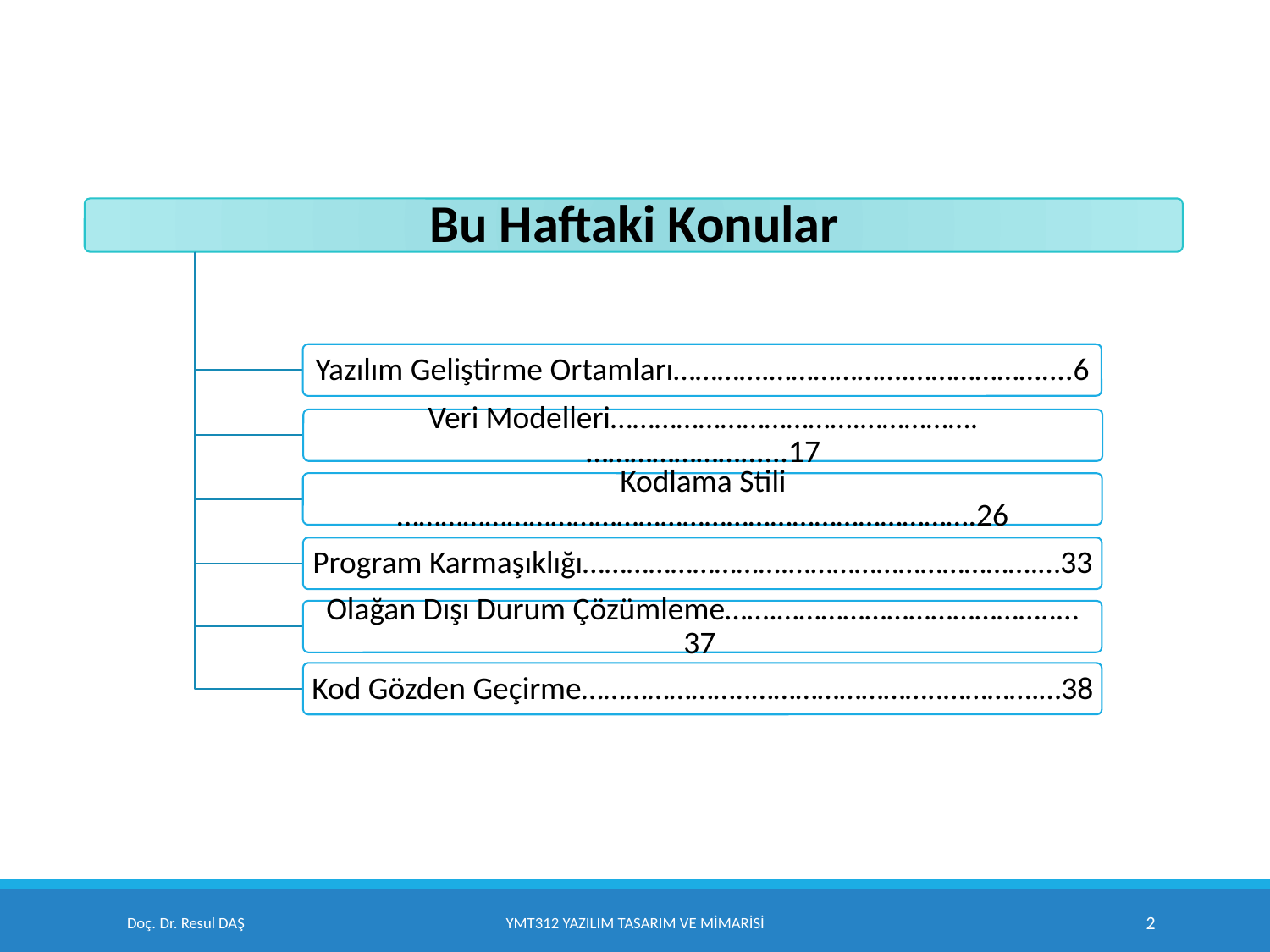

Bu Haftaki Konular
Yazılım Geliştirme Ortamları………….……………….………………....6
Veri Modelleri…………………………….…………….…………………......17
Kodlama Stili …………………………………………………………………….26
Program Karmaşıklığı……………………….…………………………….…33
Olağan Dışı Durum Çözümleme…….………………………………..…37
Kod Gözden Geçirme…………………..……………………..………….…38
Doç. Dr. Resul DAŞ
YMT312 Yazılım Tasarım ve Mimarisi
2